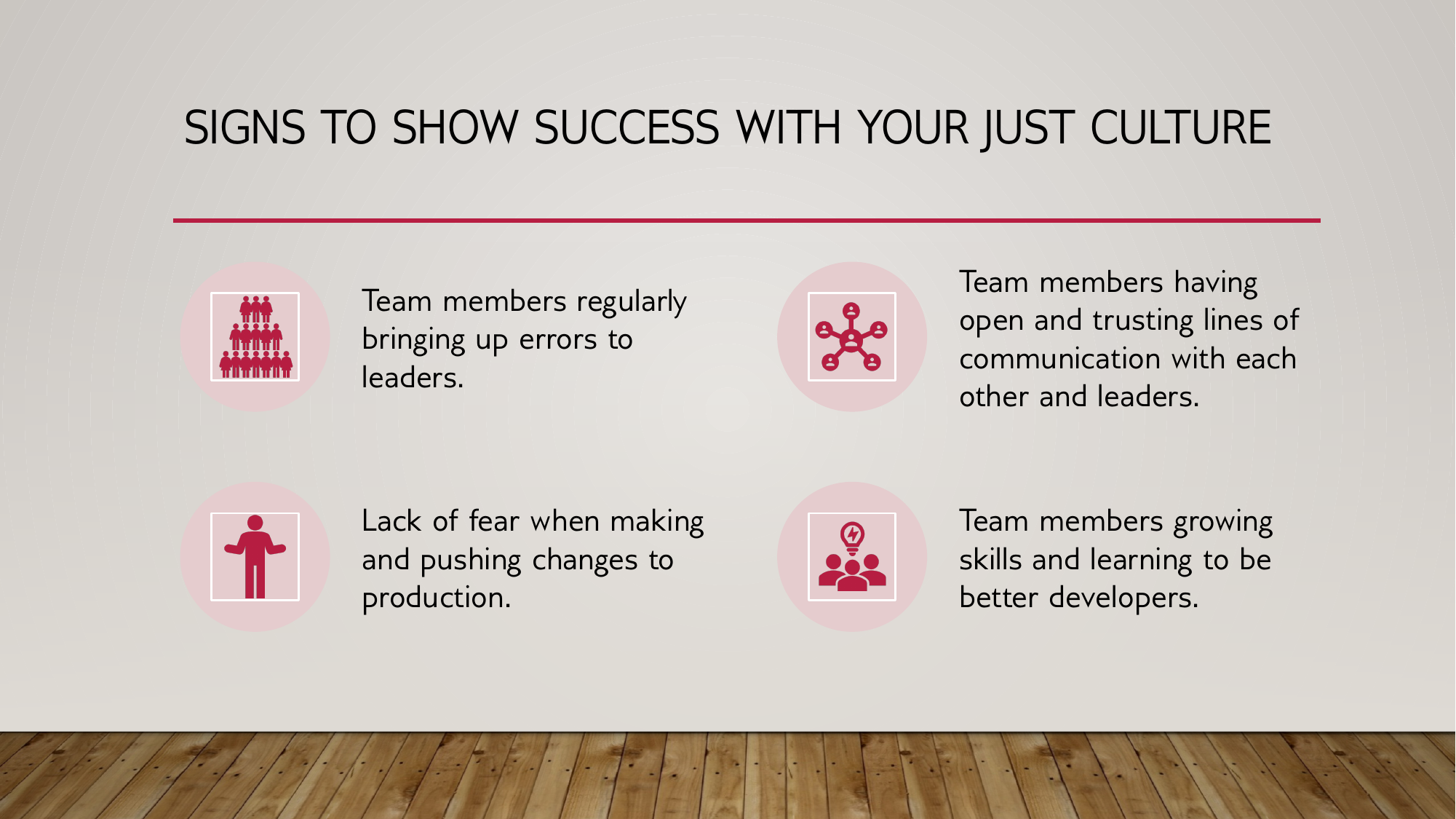

# Signs to Show Success with your Just Culture
Team members regularly bringing up errors to leaders.
Team members having open and trusting lines of communication with each other and leaders.
Lack of fear when making and pushing changes to production.
Team members growing skills and learning to be better developers.